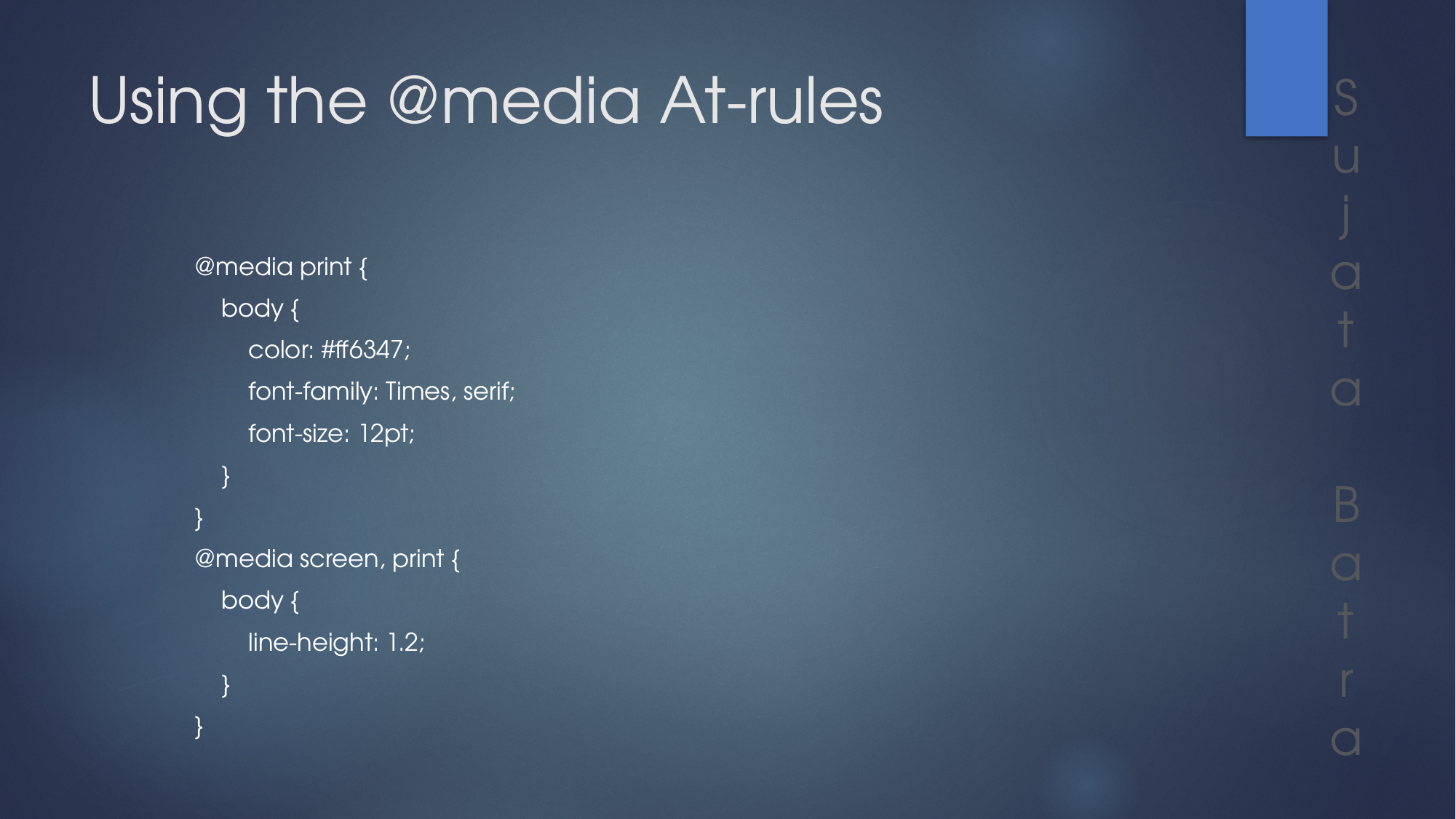

# Using the @media At-rules
@media print {
    body {
        color: #ff6347;
        font-family: Times, serif;
        font-size: 12pt;
    }
}
@media screen, print {
    body {
        line-height: 1.2;
    }
}